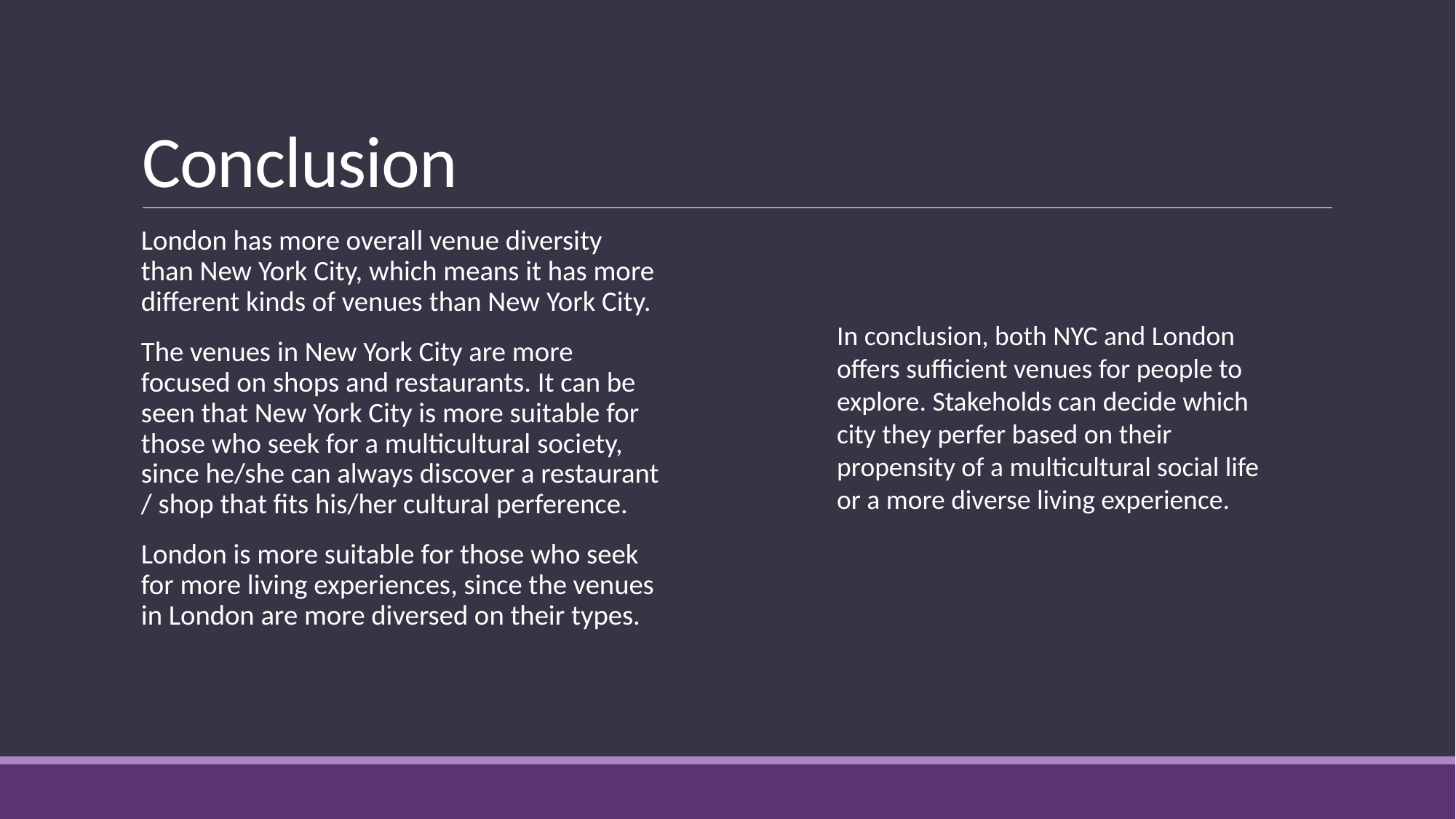

# Conclusion
London has more overall venue diversity than New York City, which means it has more different kinds of venues than New York City.
The venues in New York City are more focused on shops and restaurants. It can be seen that New York City is more suitable for those who seek for a multicultural society, since he/she can always discover a restaurant / shop that fits his/her cultural perference.
London is more suitable for those who seek for more living experiences, since the venues in London are more diversed on their types.

In conclusion, both NYC and London offers sufficient venues for people to explore. Stakeholds can decide which city they perfer based on their propensity of a multicultural social life or a more diverse living experience.